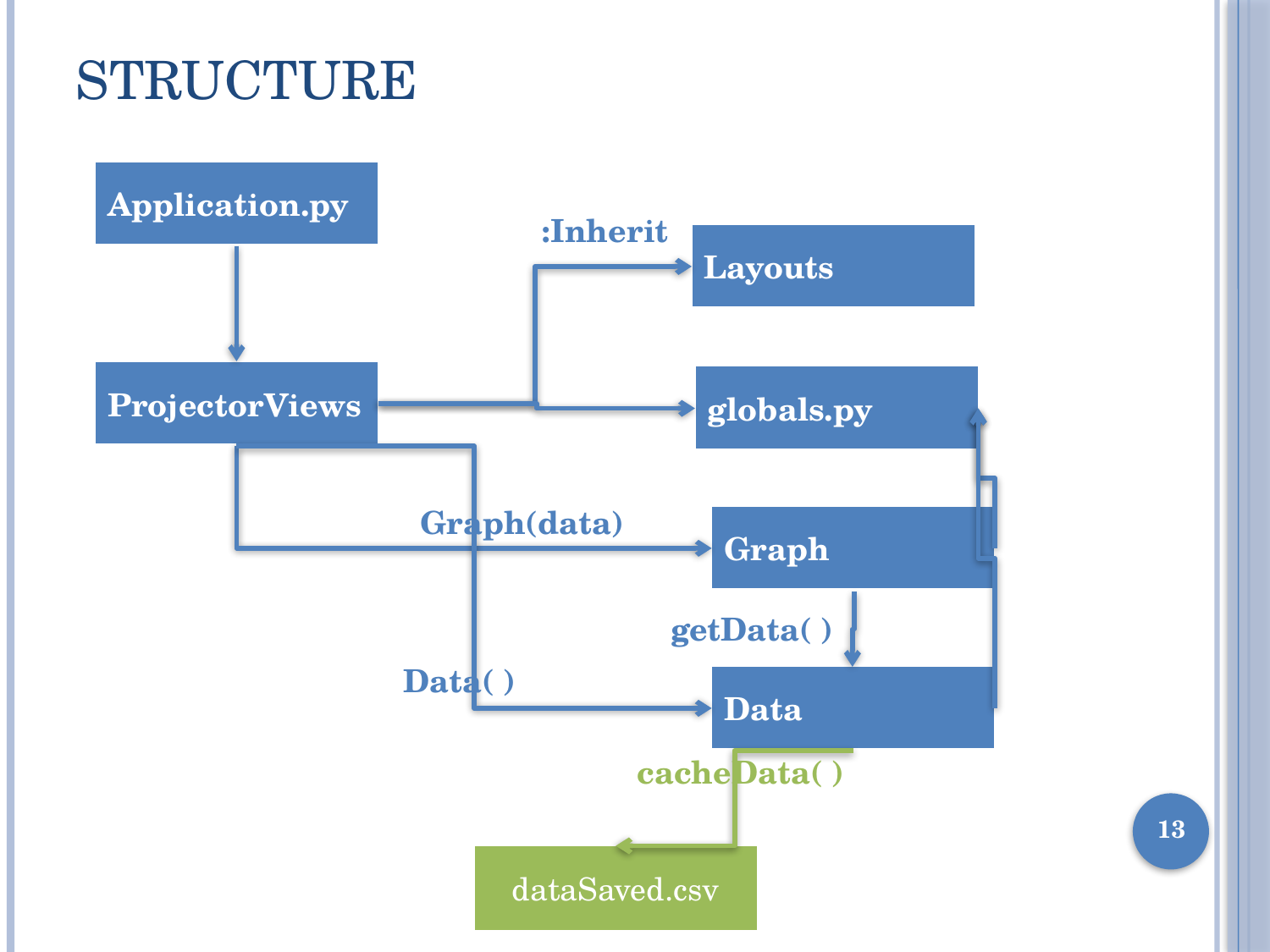

# Structure
| Application.py |
| --- |
:Inherit
| Layouts |
| --- |
| ProjectorViews |
| --- |
| globals.py |
| --- |
Graph(data)
| Graph |
| --- |
getData( )
Data( )
| Data |
| --- |
cacheData( )
13
| dataSaved.csv |
| --- |